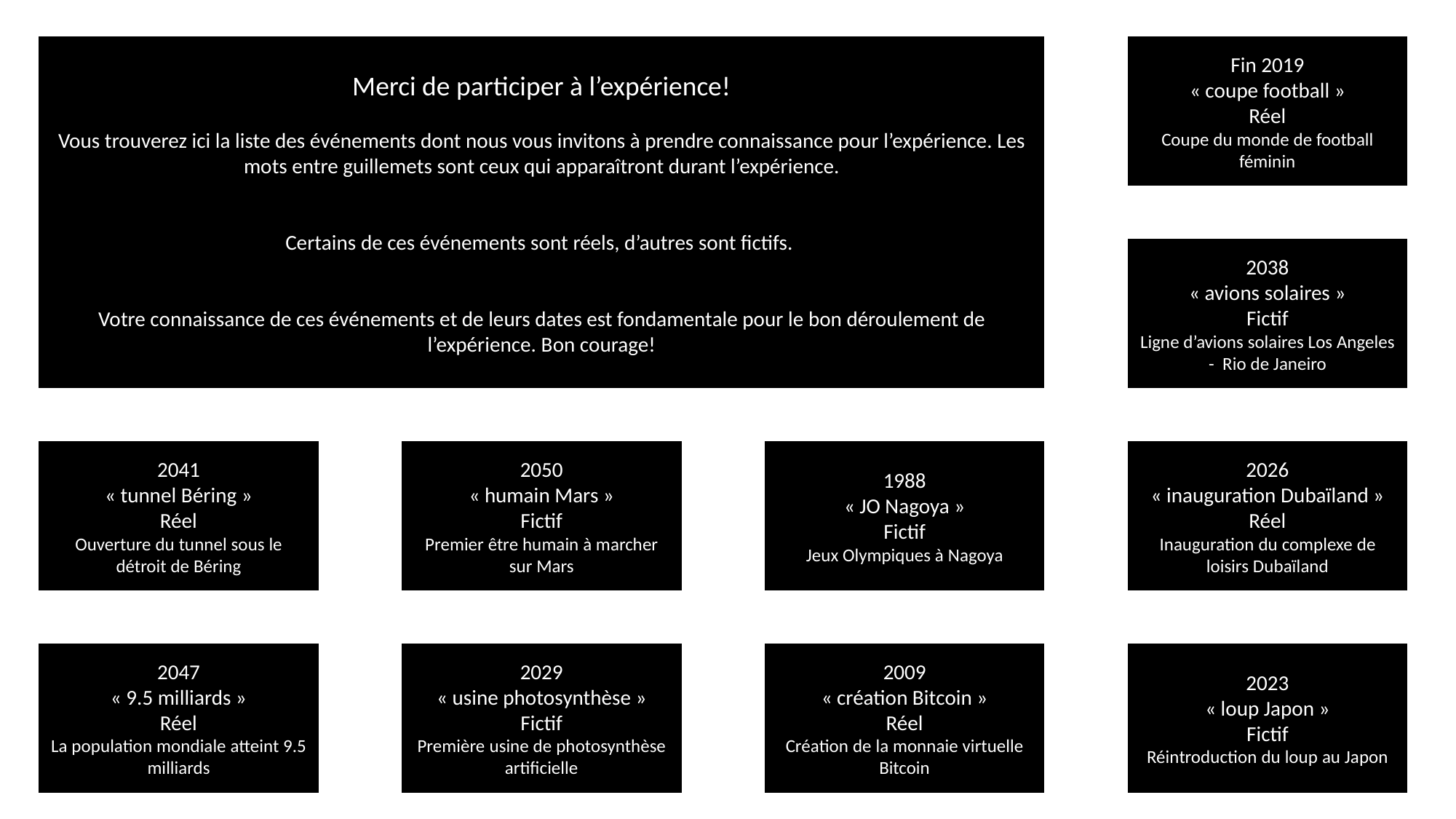

Merci de participer à l’expérience!

Vous trouverez ici la liste des événements dont nous vous invitons à prendre connaissance pour l’expérience. Les mots entre guillemets sont ceux qui apparaîtront durant l’expérience.

Certains de ces événements sont réels, d’autres sont fictifs.

Votre connaissance de ces événements et de leurs dates est fondamentale pour le bon déroulement de l’expérience. Bon courage!
Fin 2019
« coupe football »
Réel
Coupe du monde de football féminin
2038
« avions solaires »
Fictif
Ligne d’avions solaires Los Angeles -  Rio de Janeiro
1988
« JO Nagoya »
Fictif
Jeux Olympiques à Nagoya
2026
« inauguration Dubaïland »
Réel
Inauguration du complexe de loisirs Dubaïland
2041
« tunnel Béring »
Réel
Ouverture du tunnel sous le détroit de Béring
2050
« humain Mars »
Fictif
Premier être humain à marcher sur Mars
2047
« 9.5 milliards »
Réel
La population mondiale atteint 9.5 milliards
2029
« usine photosynthèse »
Fictif
Première usine de photosynthèse artificielle
2009
« création Bitcoin »
Réel
Création de la monnaie virtuelle Bitcoin
2023
« loup Japon »
Fictif
Réintroduction du loup au Japon